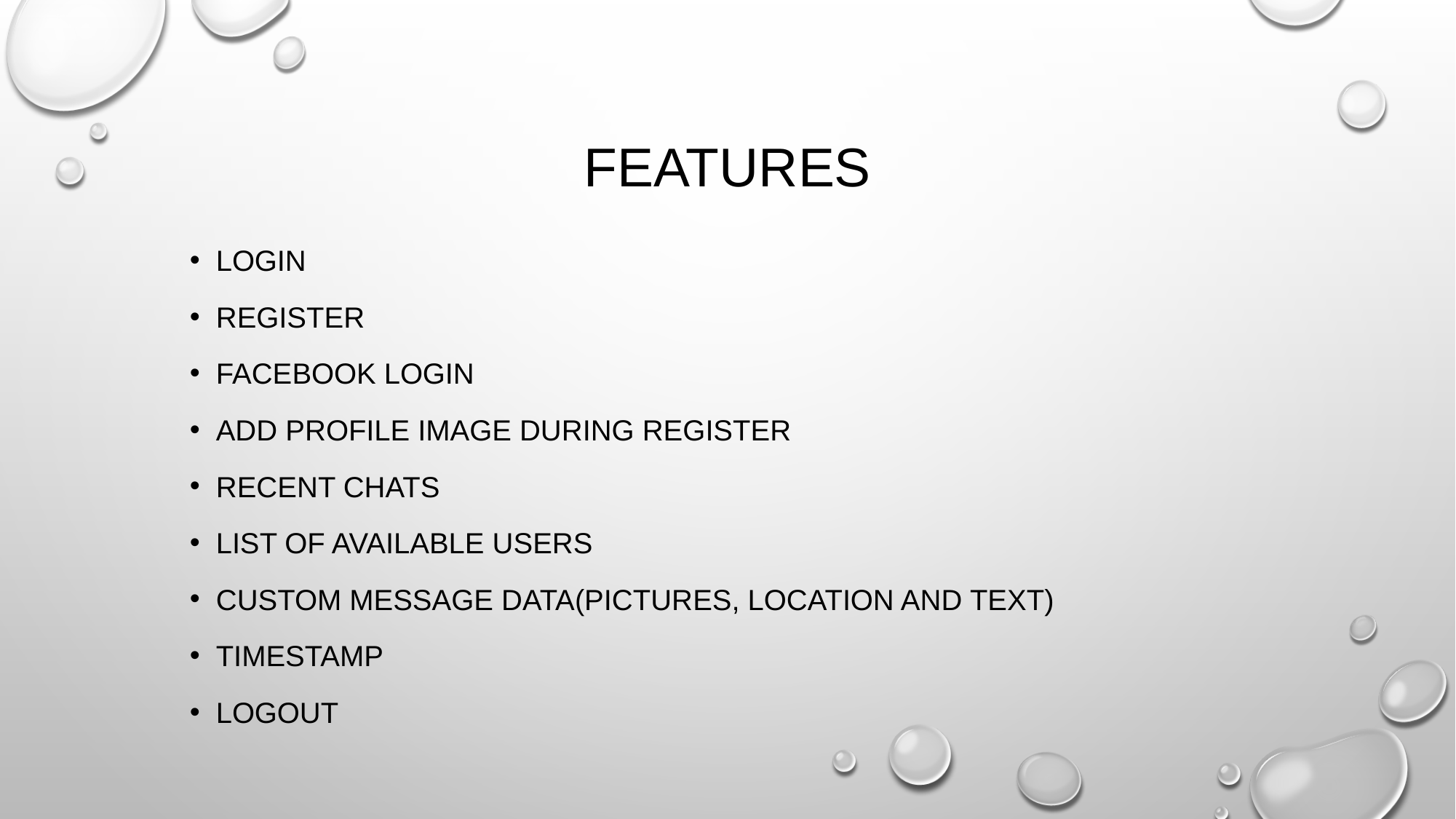

# Features
Login
Register
Facebook Login
Add Profile Image during register
Recent chats
List of available users
Custom message data(Pictures, Location and Text)
Timestamp
Logout